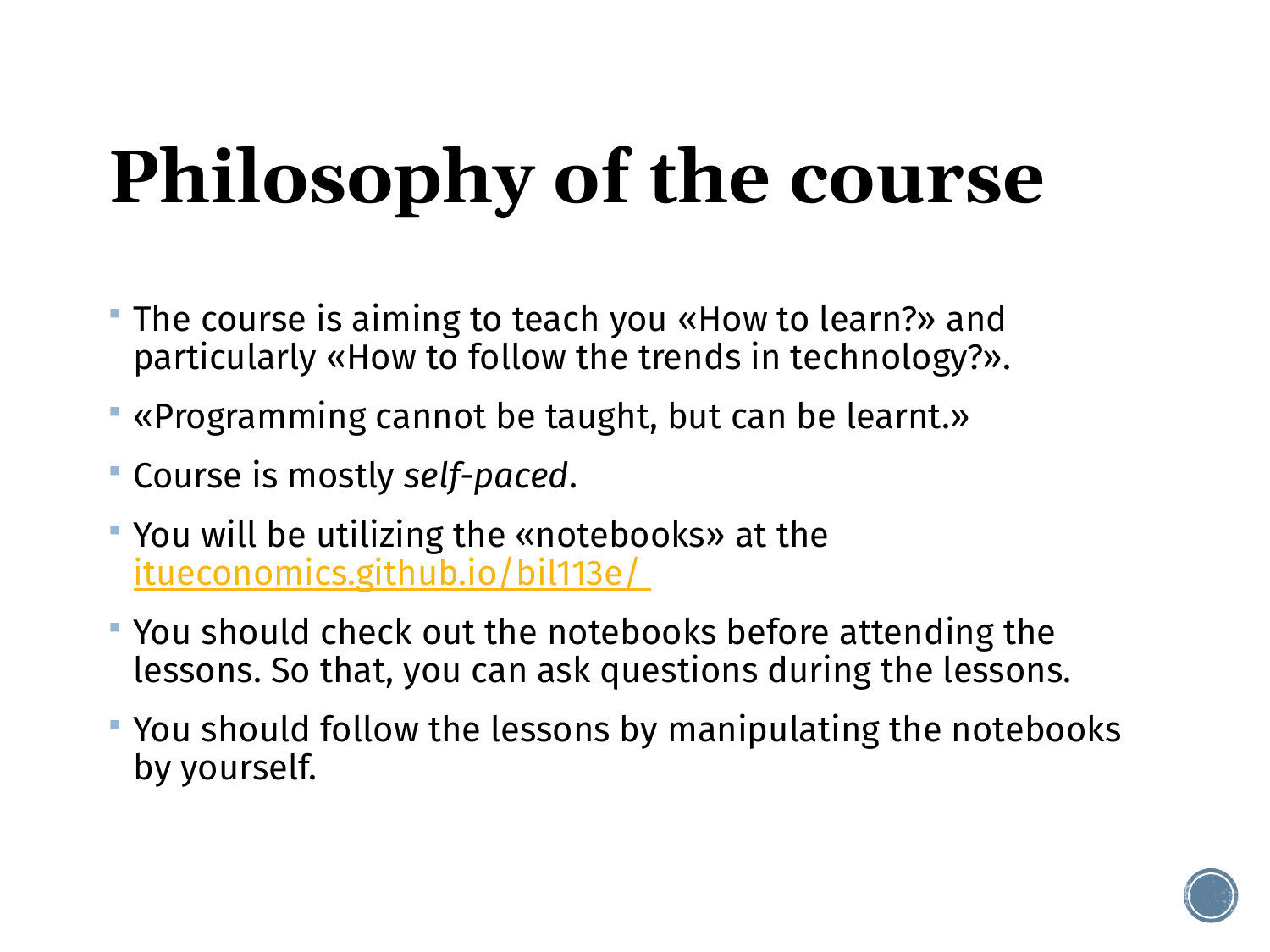

# Philosophy of the course
The course is aiming to teach you «How to learn?» and particularly «How to follow the trends in technology?».
«Programming cannot be taught, but can be learnt.»
Course is mostly self-paced.
You will be utilizing the «notebooks» at the itueconomics.github.io/bil113e/
You should check out the notebooks before attending the lessons. So that, you can ask questions during the lessons.
You should follow the lessons by manipulating the notebooks by yourself.